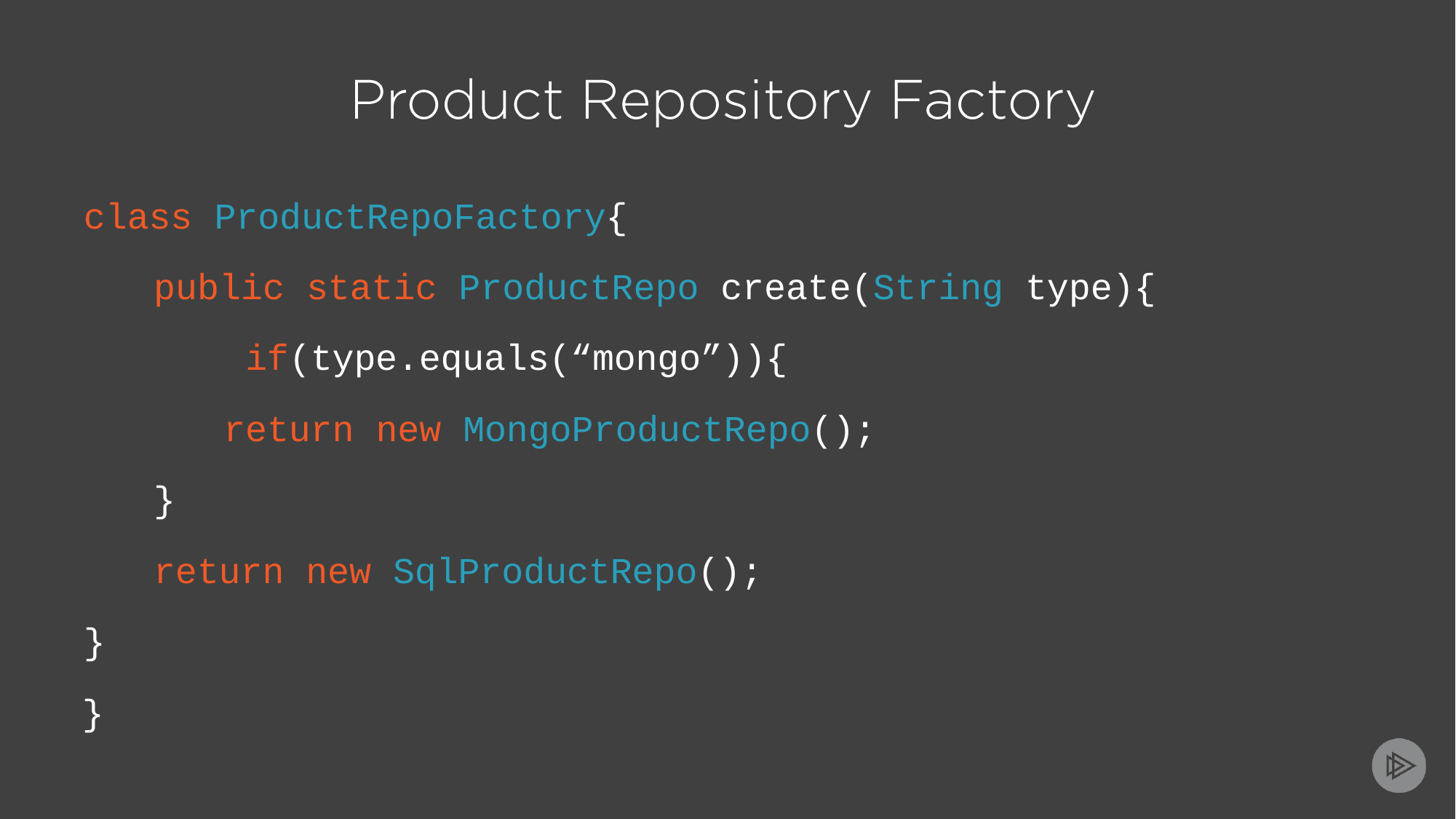

class ProductRepoFactory{
public static ProductRepo create(String type){  if(type.equals(“mongo”)){
return new MongoProductRepo();
}
return new SqlProductRepo();
}
}